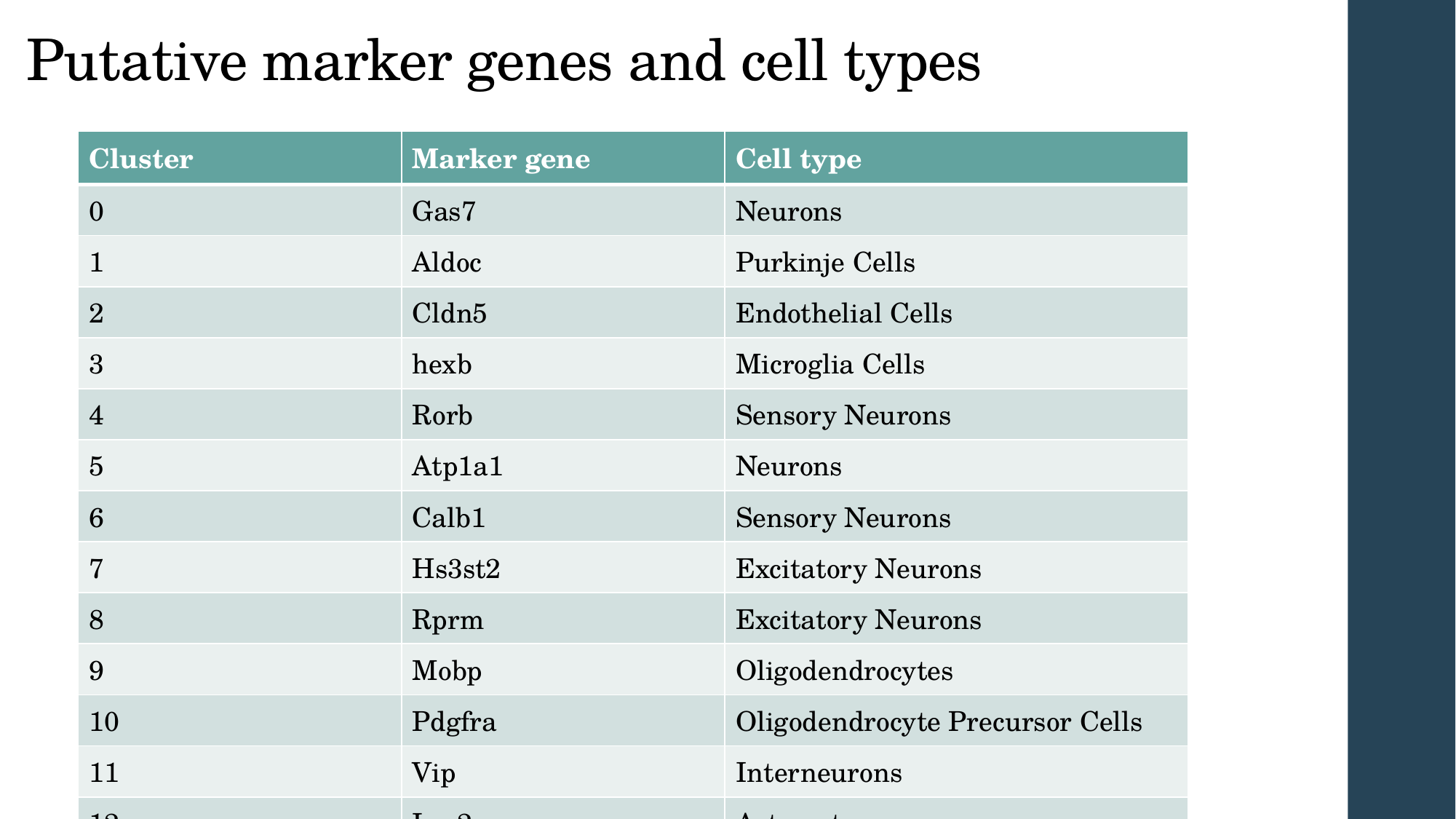

# Putative marker genes and cell types
| Cluster | Marker gene | Cell type |
| --- | --- | --- |
| 0 | Gas7 | Neurons |
| 1 | Aldoc | Purkinje Cells |
| 2 | Cldn5 | Endothelial Cells |
| 3 | hexb | Microglia Cells |
| 4 | Rorb | Sensory Neurons |
| 5 | Atp1a1 | Neurons |
| 6 | Calb1 | Sensory Neurons |
| 7 | Hs3st2 | Excitatory Neurons |
| 8 | Rprm | Excitatory Neurons |
| 9 | Mobp | Oligodendrocytes |
| 10 | Pdgfra | Oligodendrocyte Precursor Cells |
| 11 | Vip | Interneurons |
| 12 | Lyz2 | Astrocytes |